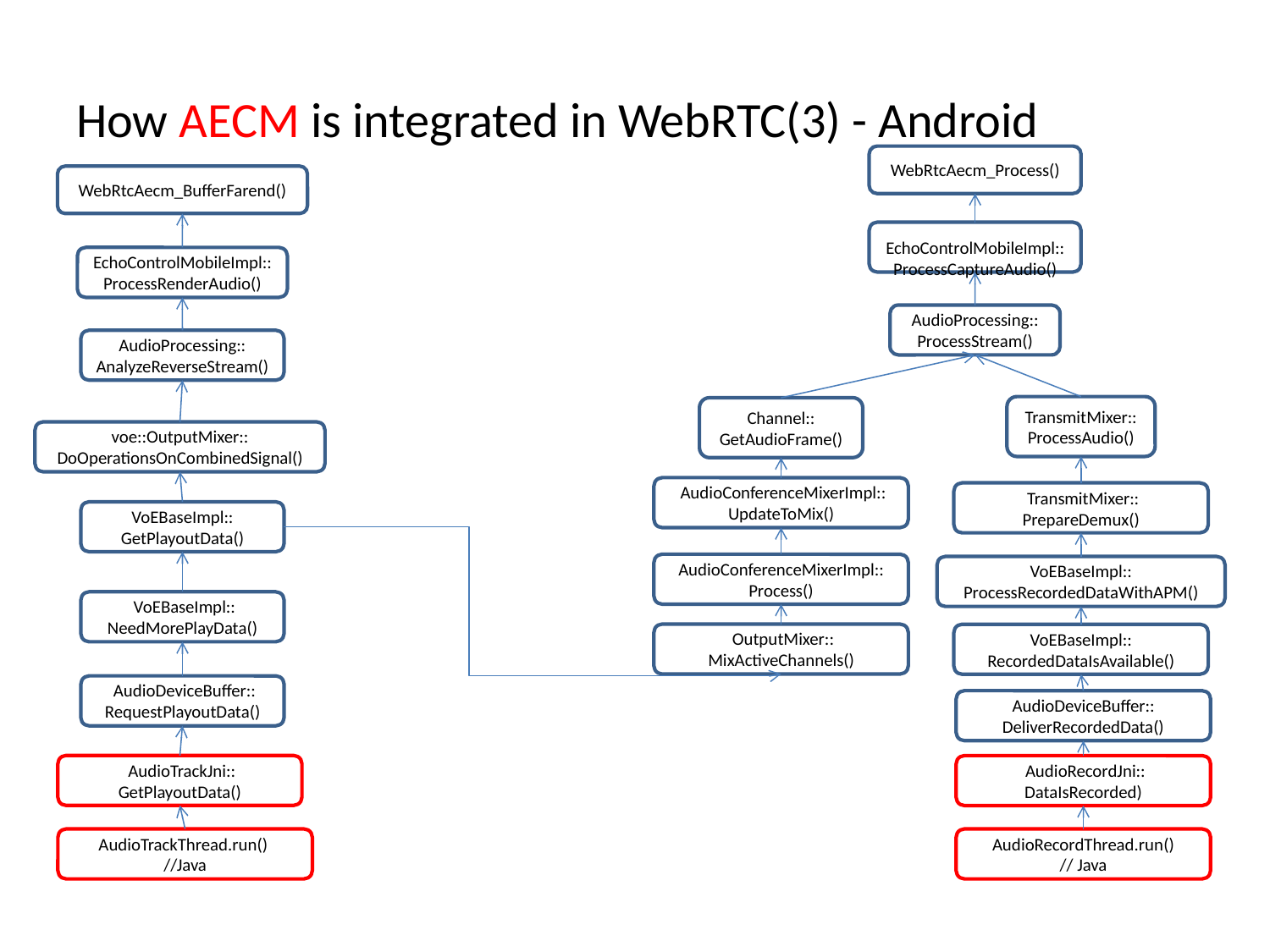

# How AECM is integrated in WebRTC(3) - Android
WebRtcAecm_Process()
WebRtcAecm_BufferFarend()
 EchoControlMobileImpl::
ProcessCaptureAudio()
EchoControlMobileImpl::
ProcessRenderAudio()
AudioProcessing::
ProcessStream()
AudioProcessing::
AnalyzeReverseStream()
TransmitMixer::
ProcessAudio()
Channel::
GetAudioFrame()
voe::OutputMixer::
DoOperationsOnCombinedSignal()
 AudioConferenceMixerImpl::
UpdateToMix()
 TransmitMixer::
PrepareDemux()
VoEBaseImpl::
GetPlayoutData()
AudioConferenceMixerImpl::
Process()
VoEBaseImpl::
ProcessRecordedDataWithAPM()
 VoEBaseImpl::
NeedMorePlayData()
 OutputMixer::
MixActiveChannels()
VoEBaseImpl::
RecordedDataIsAvailable()
 AudioDeviceBuffer::
RequestPlayoutData()
AudioDeviceBuffer::
DeliverRecordedData()
 AudioTrackJni::
GetPlayoutData()
 AudioRecordJni::
DataIsRecorded)
AudioTrackThread.run()
//Java
 AudioRecordThread.run()
// Java